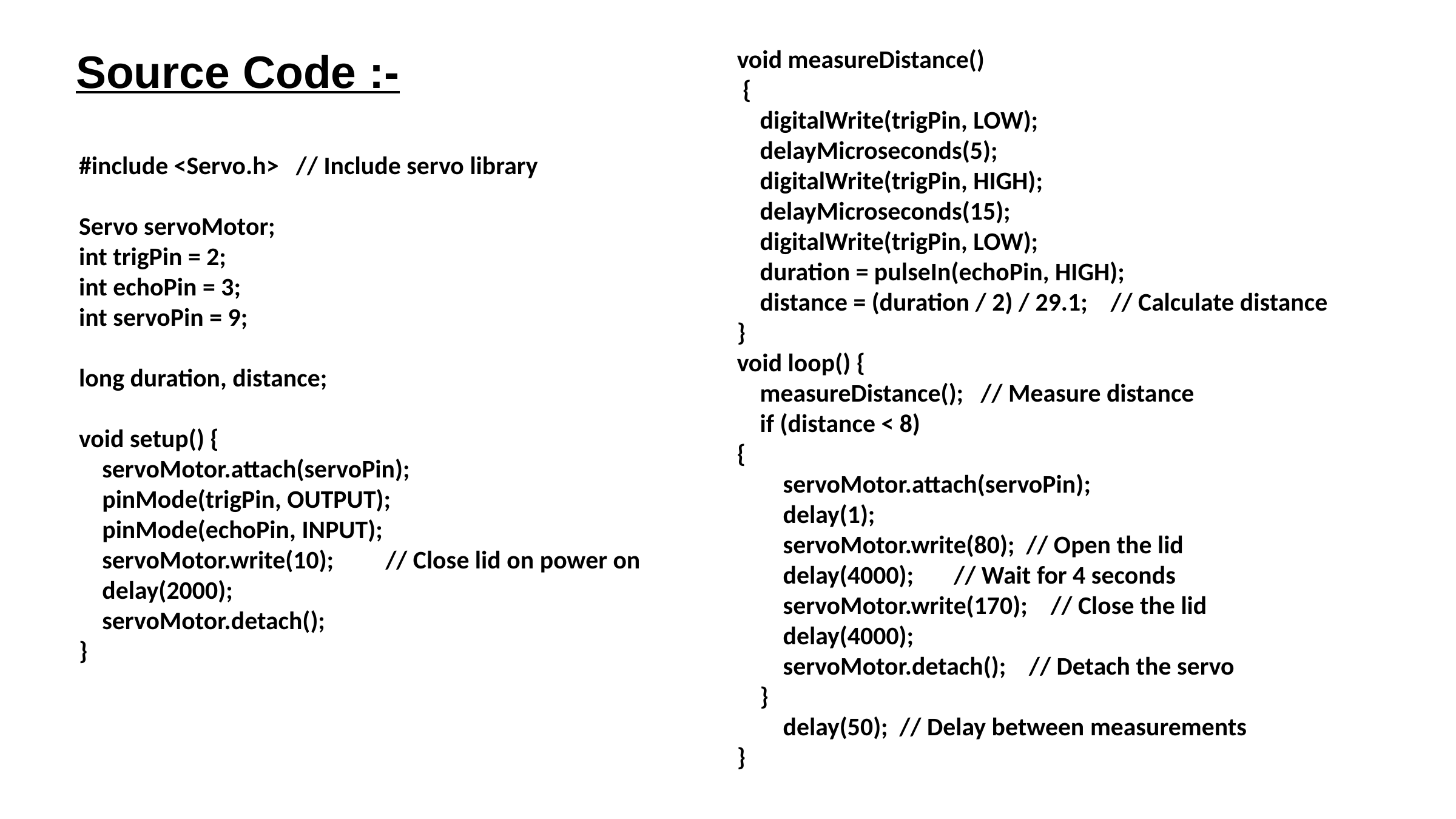

Source Code :-
void measureDistance()
 {
    digitalWrite(trigPin, LOW);
    delayMicroseconds(5);
    digitalWrite(trigPin, HIGH);
    delayMicroseconds(15);
    digitalWrite(trigPin, LOW);
    duration = pulseIn(echoPin, HIGH);
    distance = (duration / 2) / 29.1;    // Calculate distance
}
void loop() {
    measureDistance();   // Measure distance
    if (distance < 8)
{
        servoMotor.attach(servoPin);
        delay(1);
        servoMotor.write(80);  // Open the lid
        delay(4000);       // Wait for 4 seconds
        servoMotor.write(170);    // Close the lid
        delay(4000);
        servoMotor.detach();    // Detach the servo
    }
        delay(50);  // Delay between measurements
}
#include <Servo.h>   // Include servo library

Servo servoMotor;
int trigPin = 2;
int echoPin = 3;
int servoPin = 9;

long duration, distance;

void setup() {
    servoMotor.attach(servoPin);
    pinMode(trigPin, OUTPUT);
    pinMode(echoPin, INPUT);
    servoMotor.write(10);         // Close lid on power on
    delay(2000);
    servoMotor.detach();
}